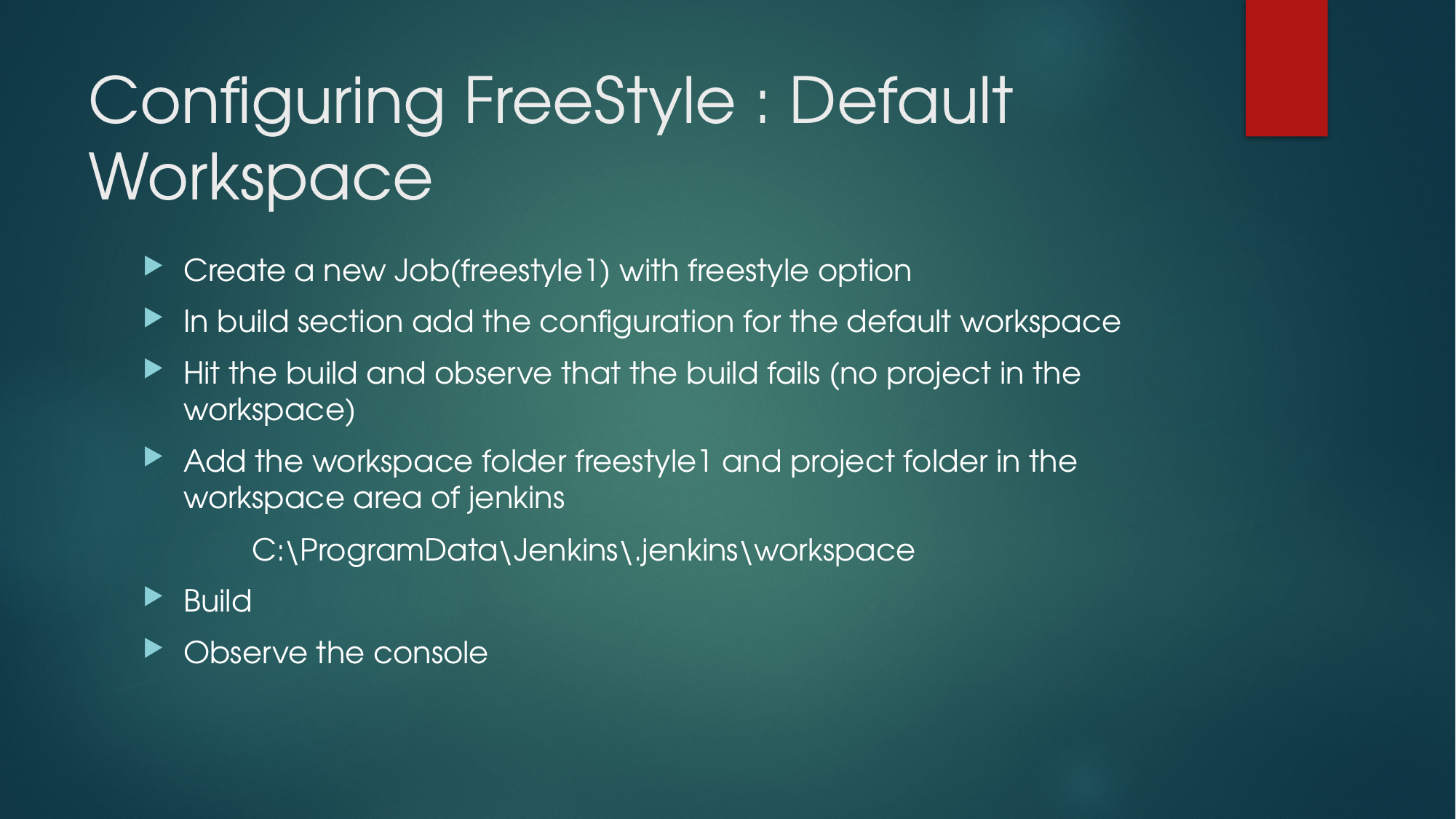

# Configuring FreeStyle : Default Workspace
Create a new Job(freestyle1) with freestyle option
In build section add the configuration for the default workspace
Hit the build and observe that the build fails (no project in the workspace)
Add the workspace folder freestyle1 and project folder in the workspace area of jenkins
	C:\ProgramData\Jenkins\.jenkins\workspace
Build
Observe the console